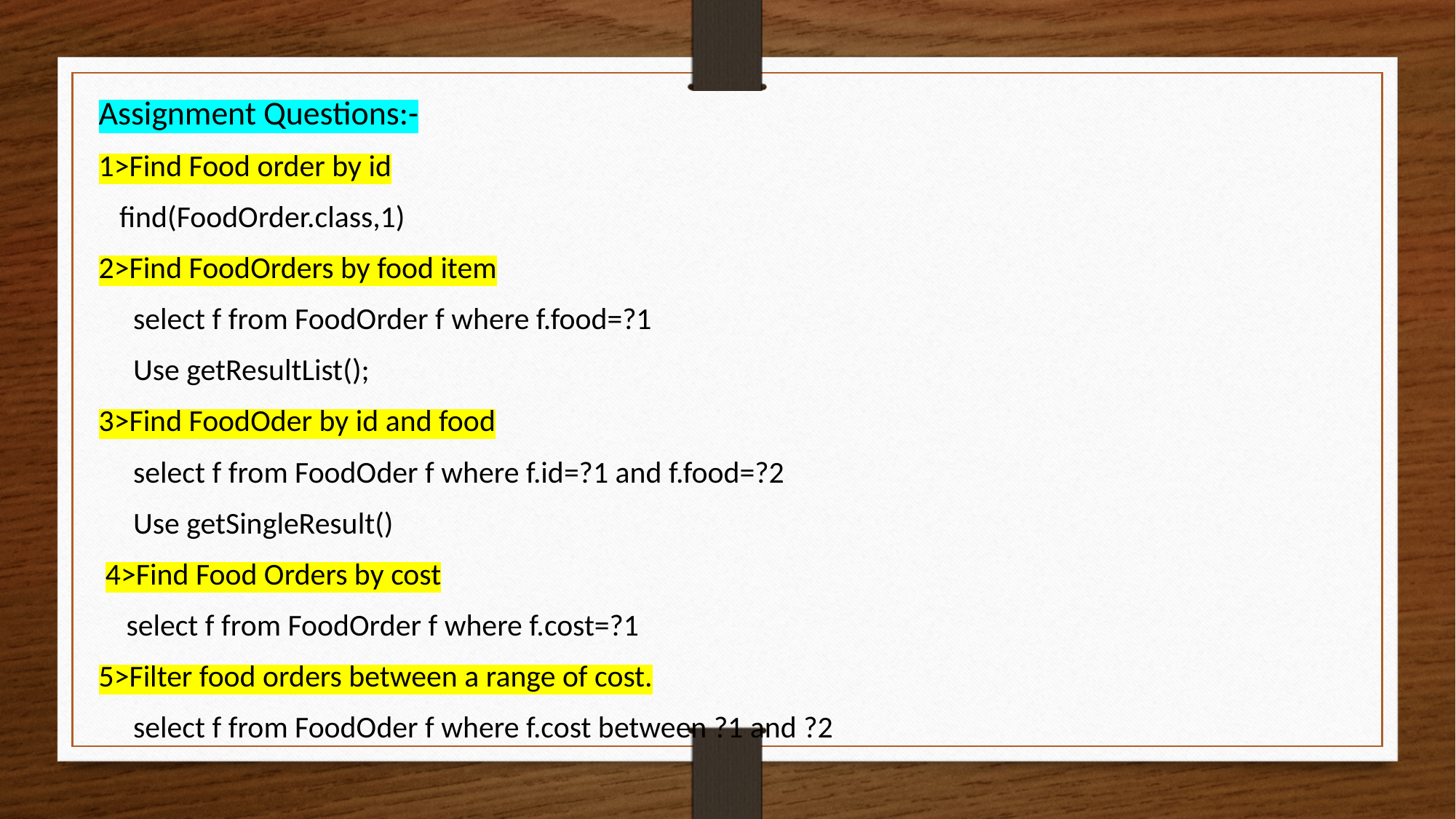

Assignment Questions:-
1>Find Food order by id
   find(FoodOrder.class,1)
2>Find FoodOrders by food item
     select f from FoodOrder f where f.food=?1
     Use getResultList();
3>Find FoodOder by id and food
     select f from FoodOder f where f.id=?1 and f.food=?2
     Use getSingleResult()
 4>Find Food Orders by cost
    select f from FoodOrder f where f.cost=?1
5>Filter food orders between a range of cost.
     select f from FoodOder f where f.cost between ?1 and ?2